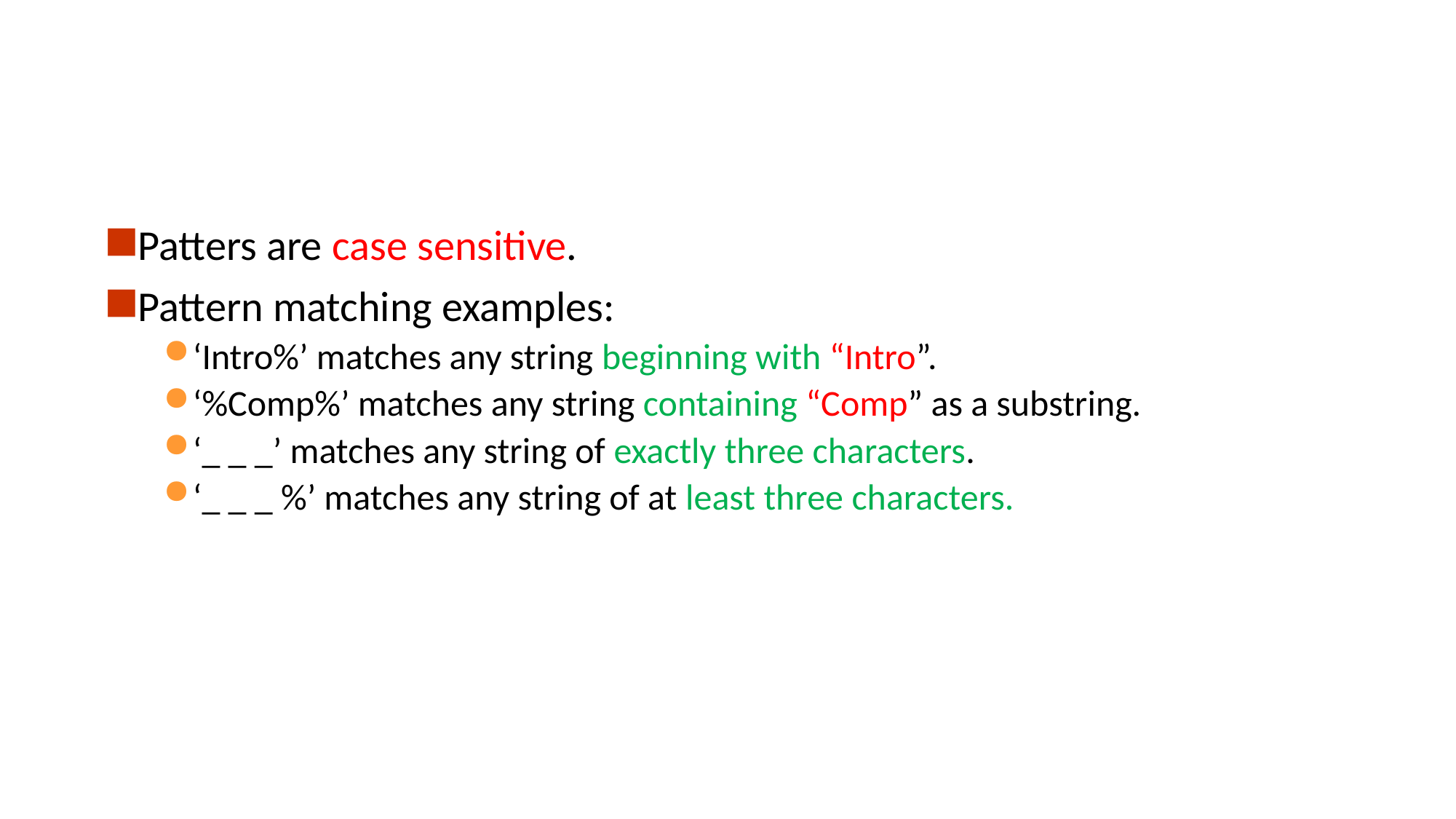

#
Patters are case sensitive.
Pattern matching examples:
‘Intro%’ matches any string beginning with “Intro”.
‘%Comp%’ matches any string containing “Comp” as a substring.
‘_ _ _’ matches any string of exactly three characters.
‘_ _ _ %’ matches any string of at least three characters.